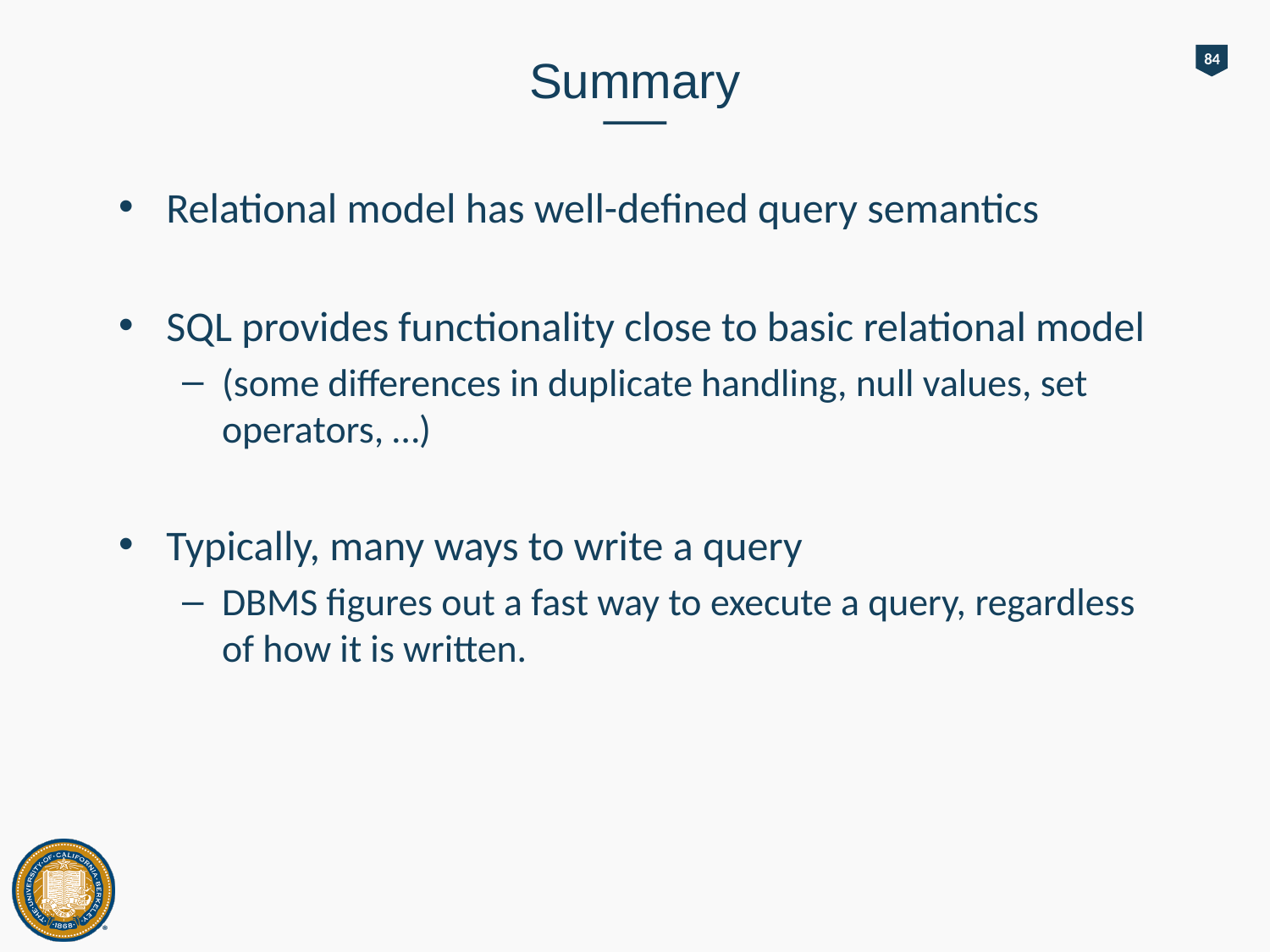

# Summary
84

Relational model has well-defined query semantics

SQL provides functionality close to basic relational model
(some differences in duplicate handling, null values, set operators, …)

Typically, many ways to write a query
DBMS figures out a fast way to execute a query, regardless of how it is written.